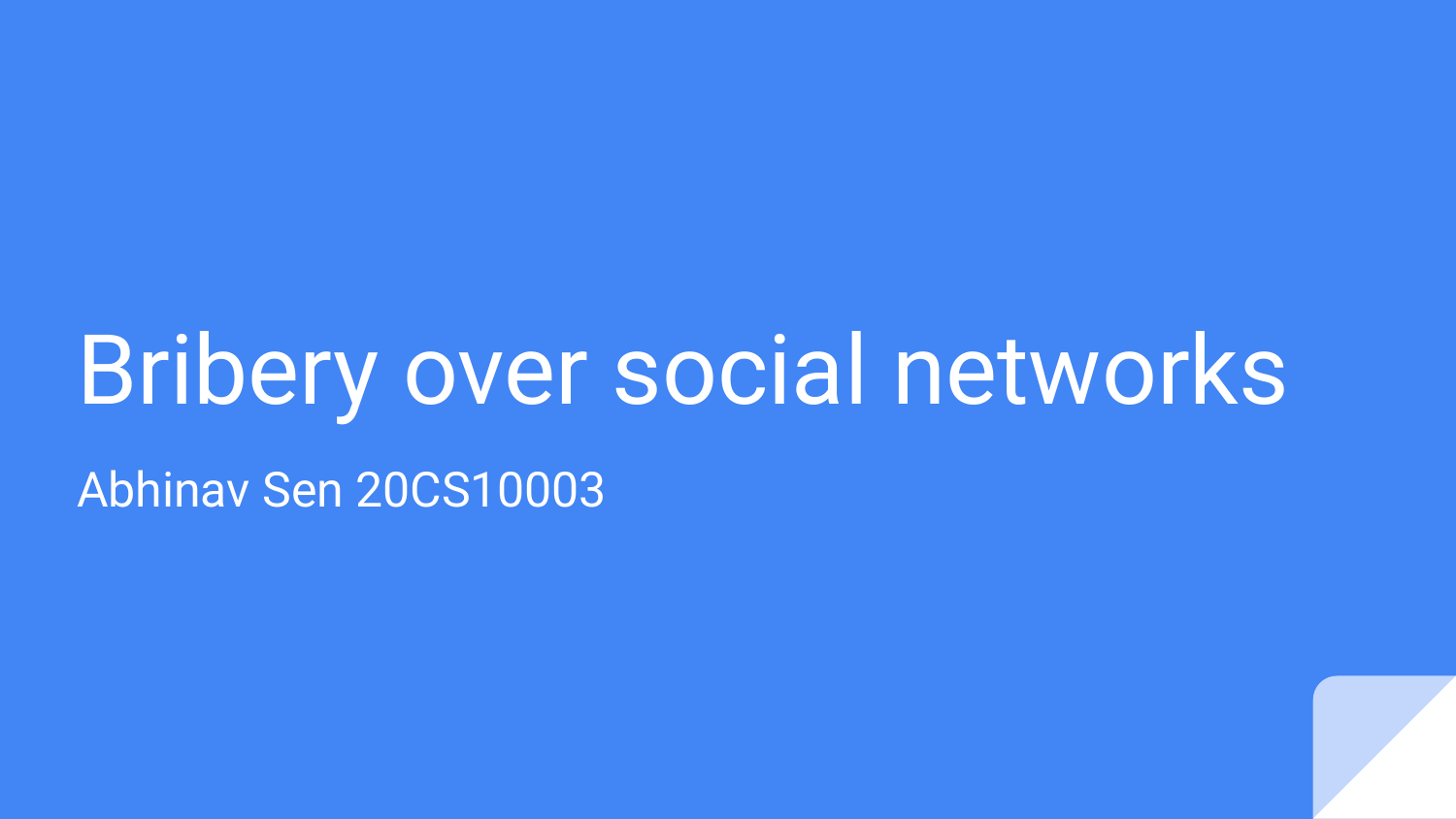

# Bribery over social networks
Abhinav Sen 20CS10003